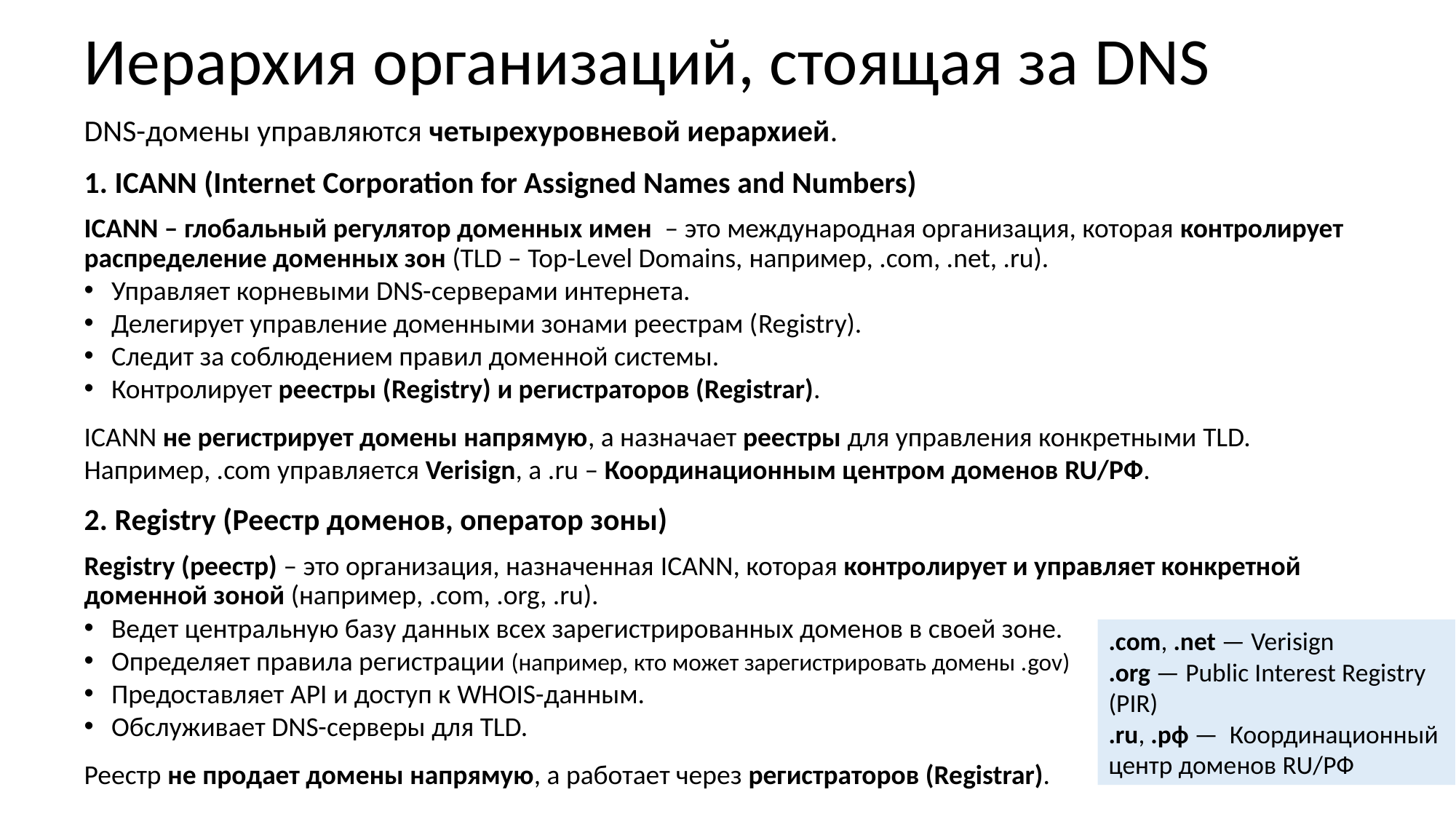

# Иерархия организаций, стоящая за DNS
DNS-домены управляются четырехуровневой иерархией.
1. ICANN (Internet Corporation for Assigned Names and Numbers)
ICANN – глобальный регулятор доменных имен  – это международная организация, которая контролирует распределение доменных зон (TLD – Top-Level Domains, например, .com, .net, .ru).
Управляет корневыми DNS-серверами интернета.
Делегирует управление доменными зонами реестрам (Registry).
Следит за соблюдением правил доменной системы.
Контролирует реестры (Registry) и регистраторов (Registrar).
ICANN не регистрирует домены напрямую, а назначает реестры для управления конкретными TLD. Например, .com управляется Verisign, а .ru – Координационным центром доменов RU/РФ.
2. Registry (Реестр доменов, оператор зоны)
Registry (реестр) – это организация, назначенная ICANN, которая контролирует и управляет конкретной доменной зоной (например, .com, .org, .ru).
Ведет центральную базу данных всех зарегистрированных доменов в своей зоне.
Определяет правила регистрации (например, кто может зарегистрировать домены .gov)
Предоставляет API и доступ к WHOIS-данным.
Обслуживает DNS-серверы для TLD.
Реестр не продает домены напрямую, а работает через регистраторов (Registrar).
.com, .net — Verisign
.org — Public Interest Registry (PIR)
.ru, .рф —  Координационный центр доменов RU/РФ